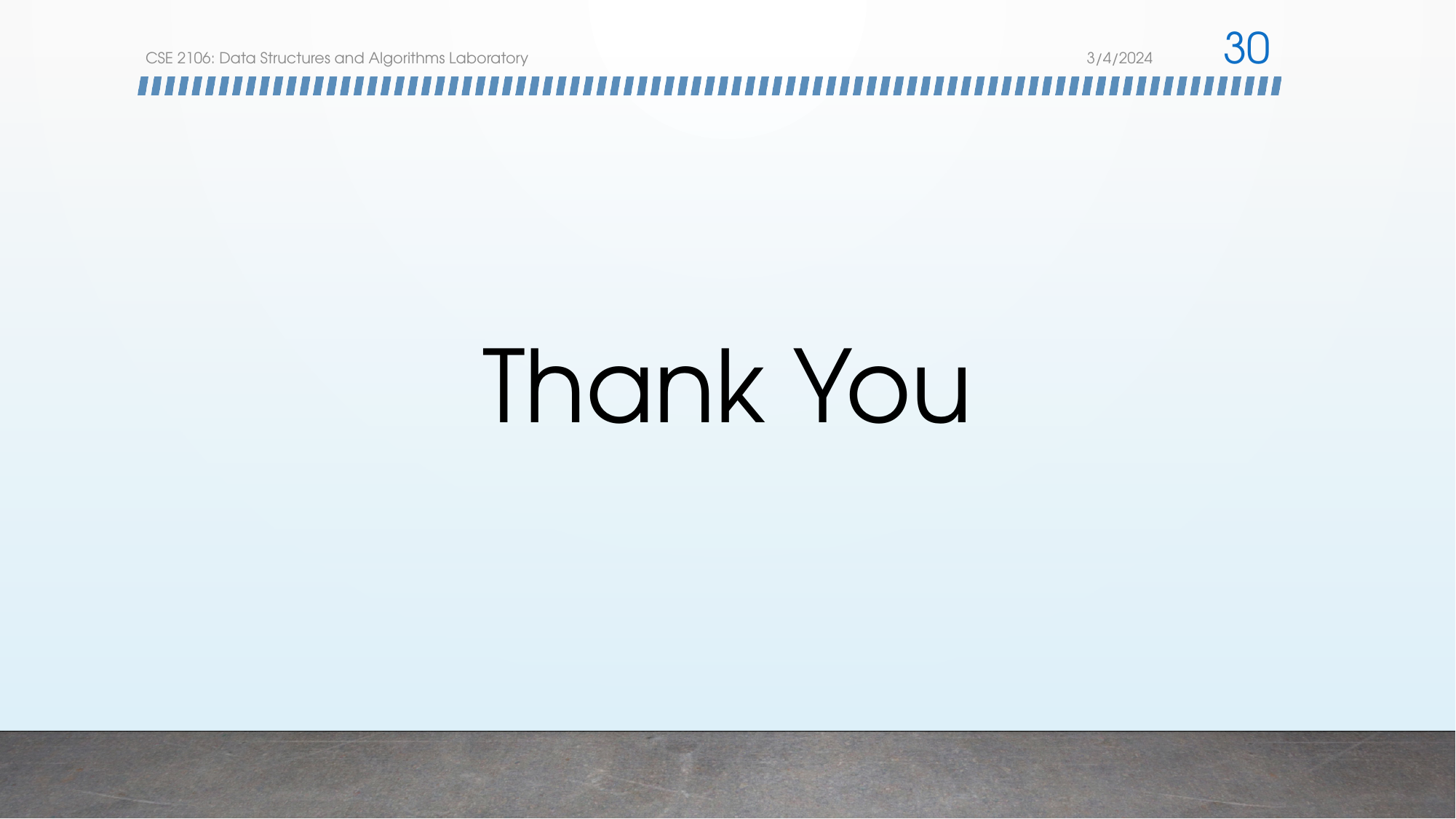

30
CSE 2106: Data Structures and Algorithms Laboratory
3/4/2024
# Thank You